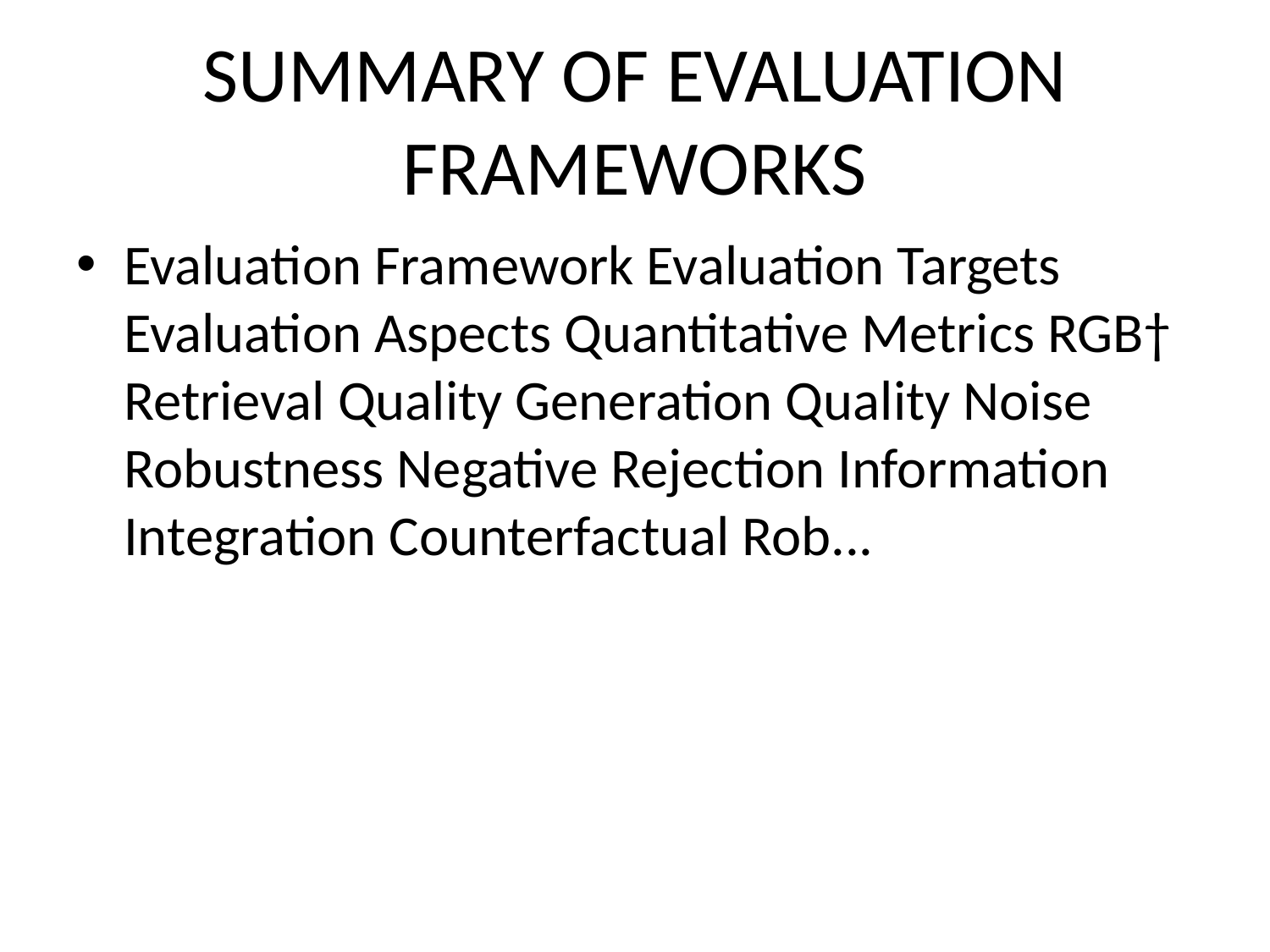

# SUMMARY OF EVALUATION FRAMEWORKS
Evaluation Framework Evaluation Targets Evaluation Aspects Quantitative Metrics RGB† Retrieval Quality Generation Quality Noise Robustness Negative Rejection Information Integration Counterfactual Rob...